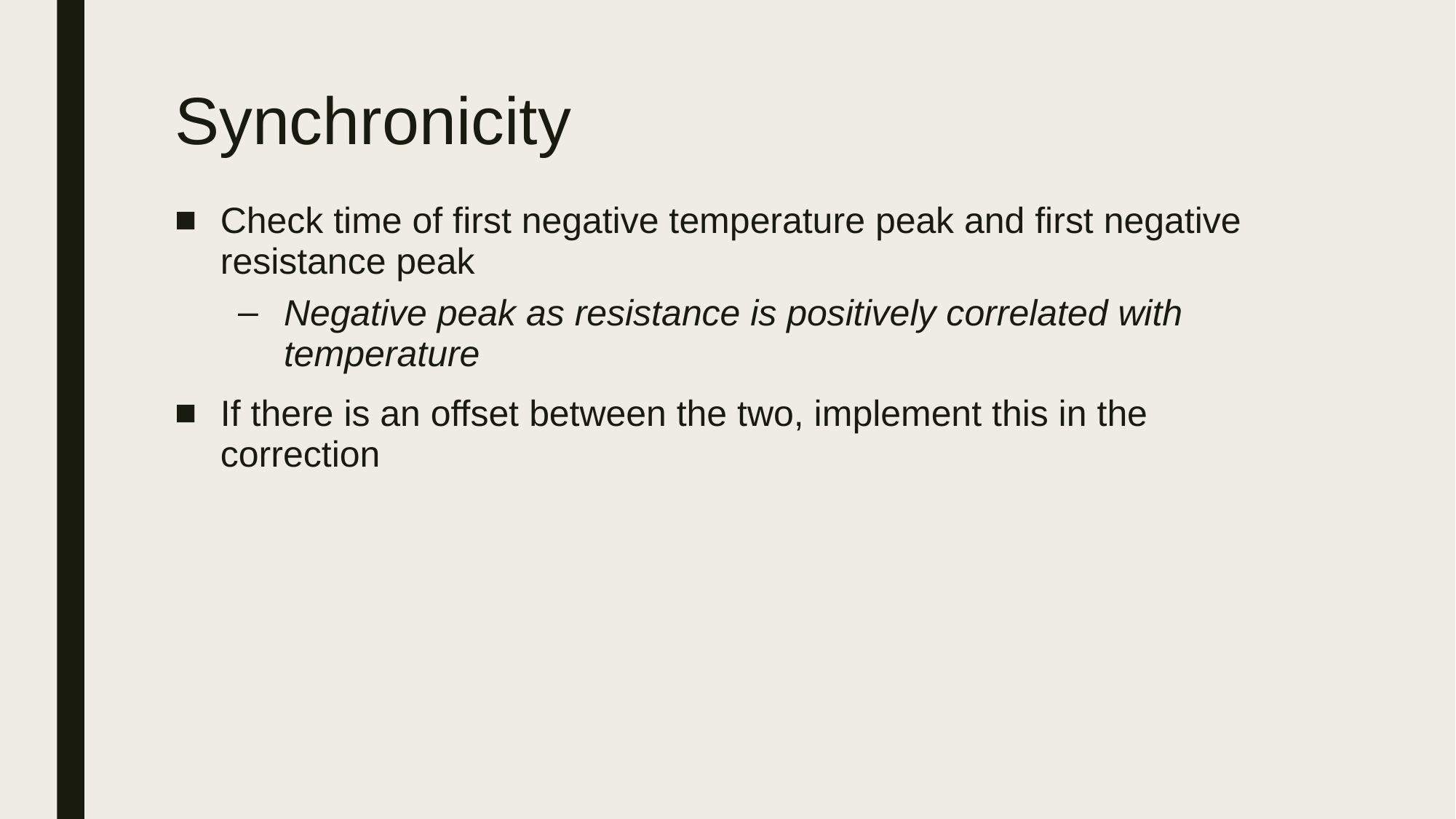

# Synchronicity
Check time of first negative temperature peak and first negative resistance peak
Negative peak as resistance is positively correlated with temperature
If there is an offset between the two, implement this in the correction